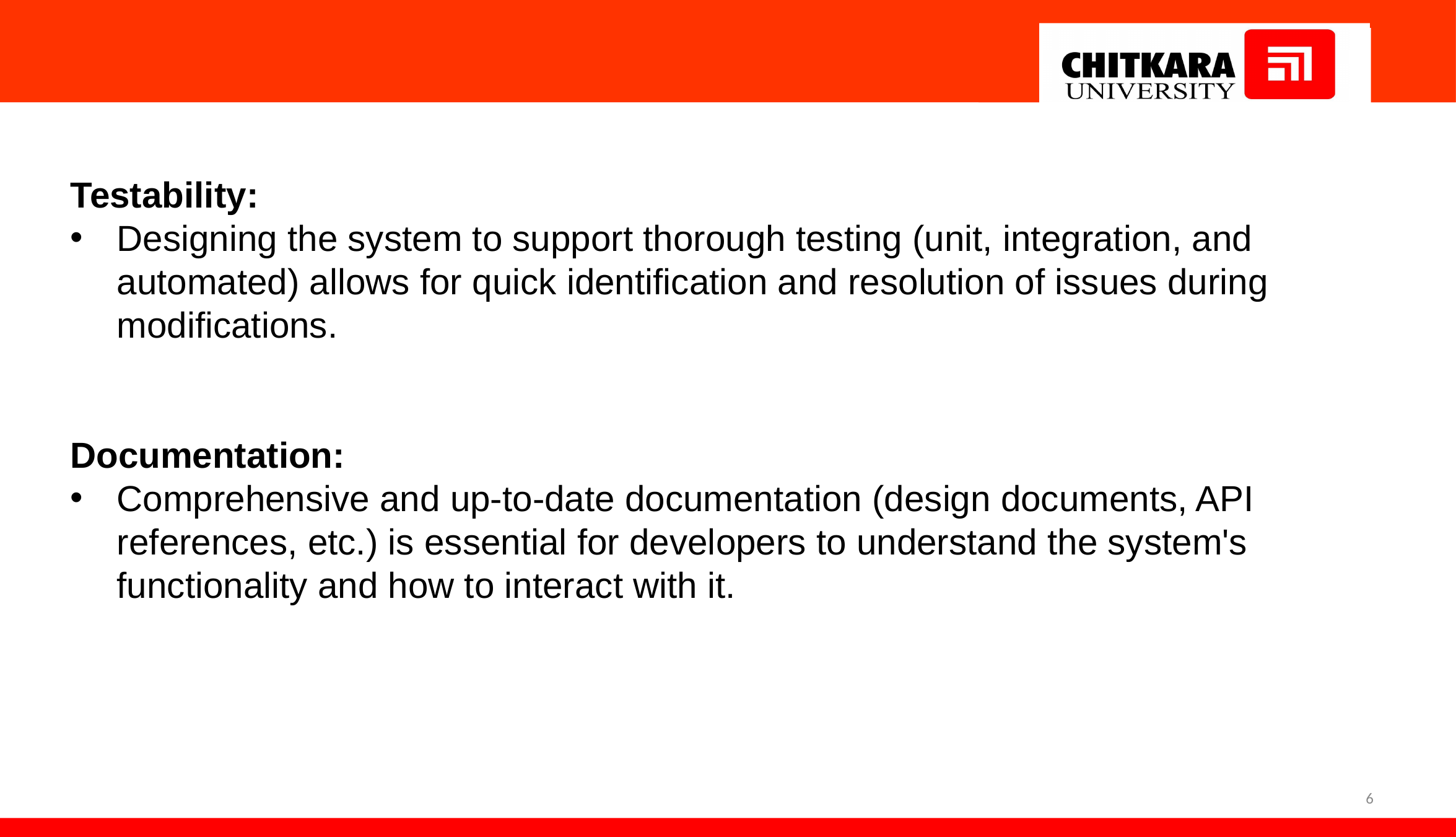

Testability:
Designing the system to support thorough testing (unit, integration, and automated) allows for quick identification and resolution of issues during modifications.

Documentation:
Comprehensive and up-to-date documentation (design documents, API references, etc.) is essential for developers to understand the system's functionality and how to interact with it.

6